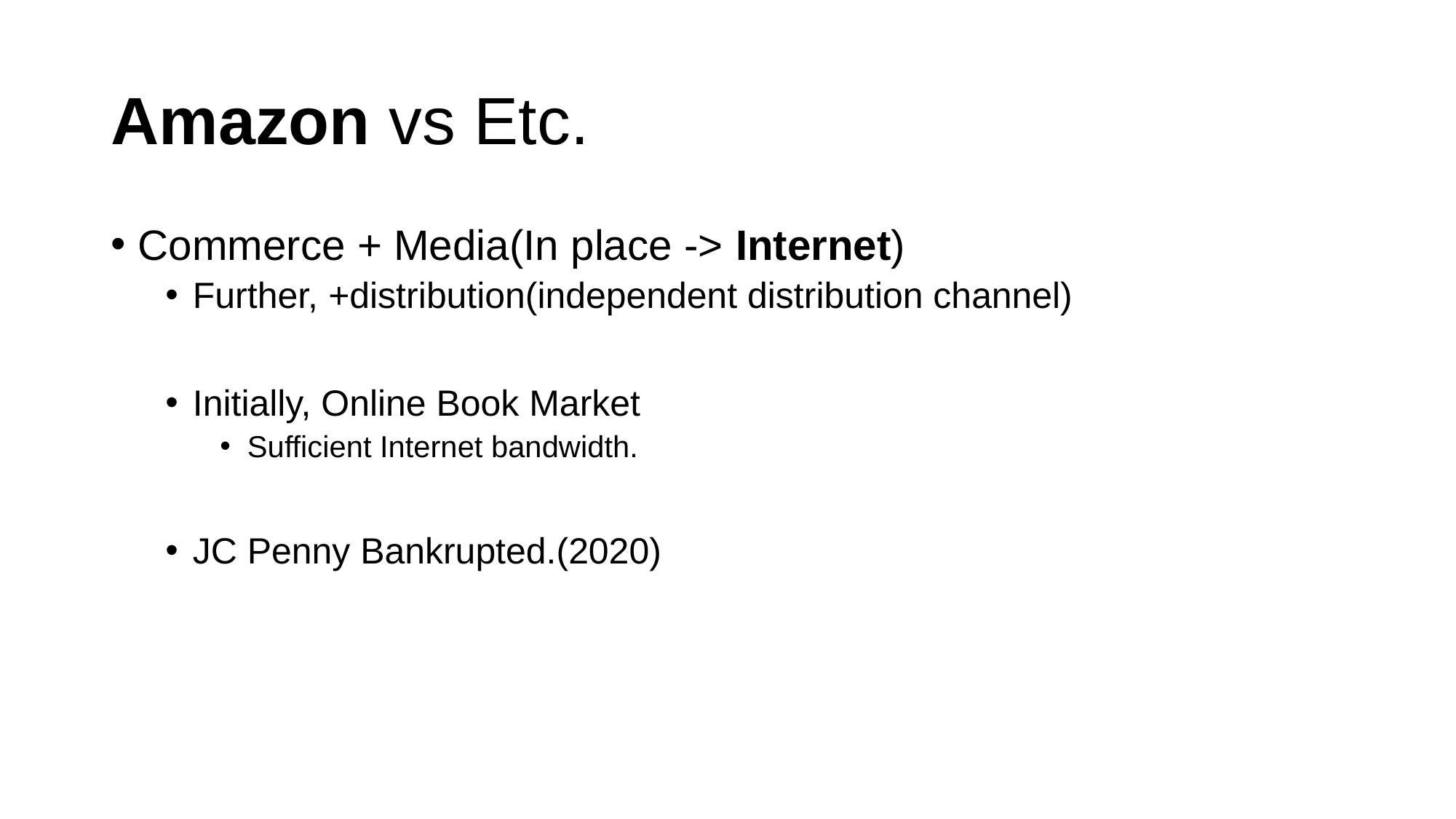

# Amazon vs Etc.
Commerce + Media(In place -> Internet)
Further, +distribution(independent distribution channel)

Initially, Online Book Market
Sufficient Internet bandwidth.

JC Penny Bankrupted.(2020)